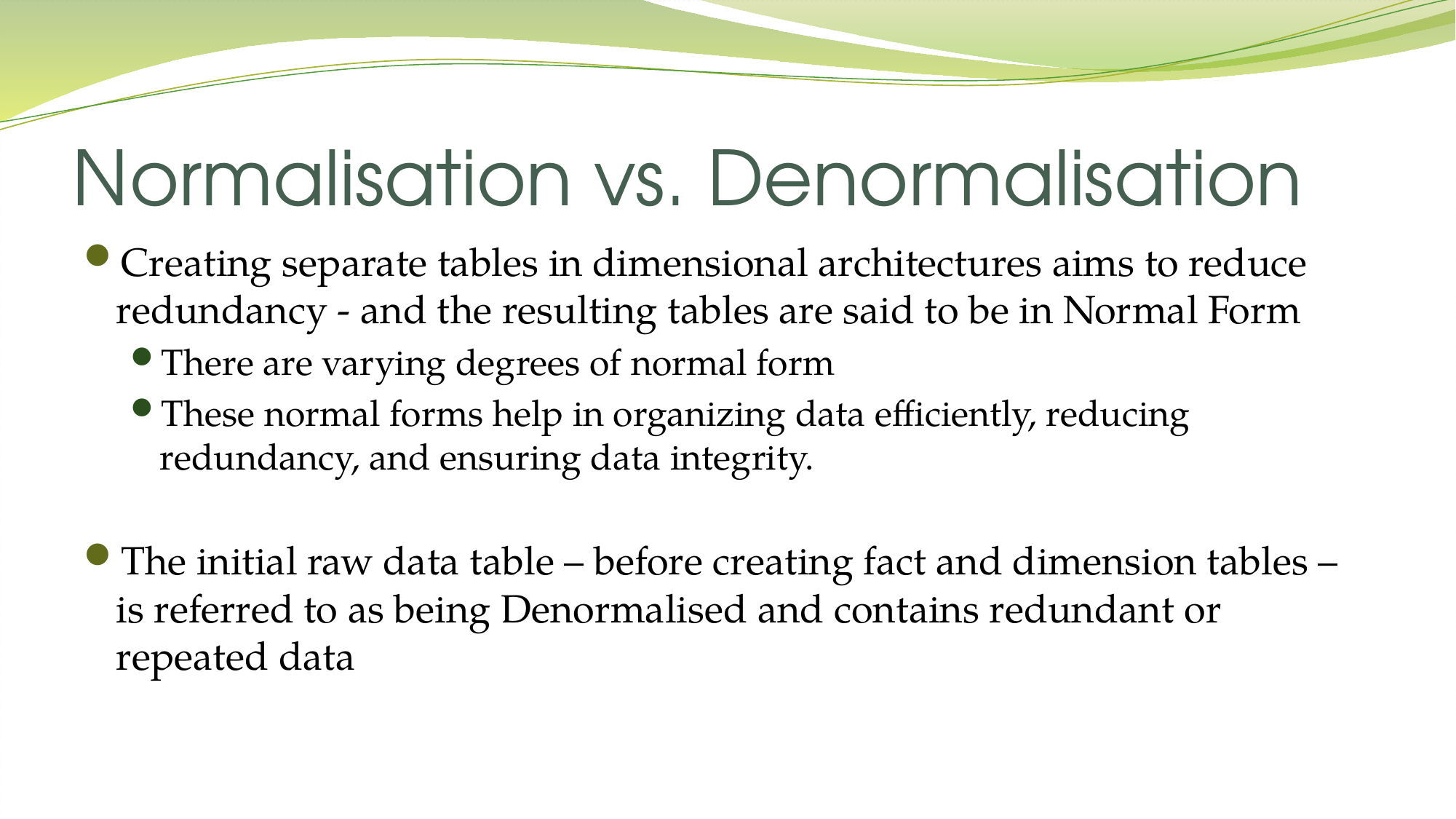

# Normalisation vs. Denormalisation
Creating separate tables in dimensional architectures aims to reduce redundancy - and the resulting tables are said to be in Normal Form
There are varying degrees of normal form
These normal forms help in organizing data efficiently, reducing redundancy, and ensuring data integrity.

The initial raw data table – before creating fact and dimension tables – is referred to as being Denormalised and contains redundant or repeated data